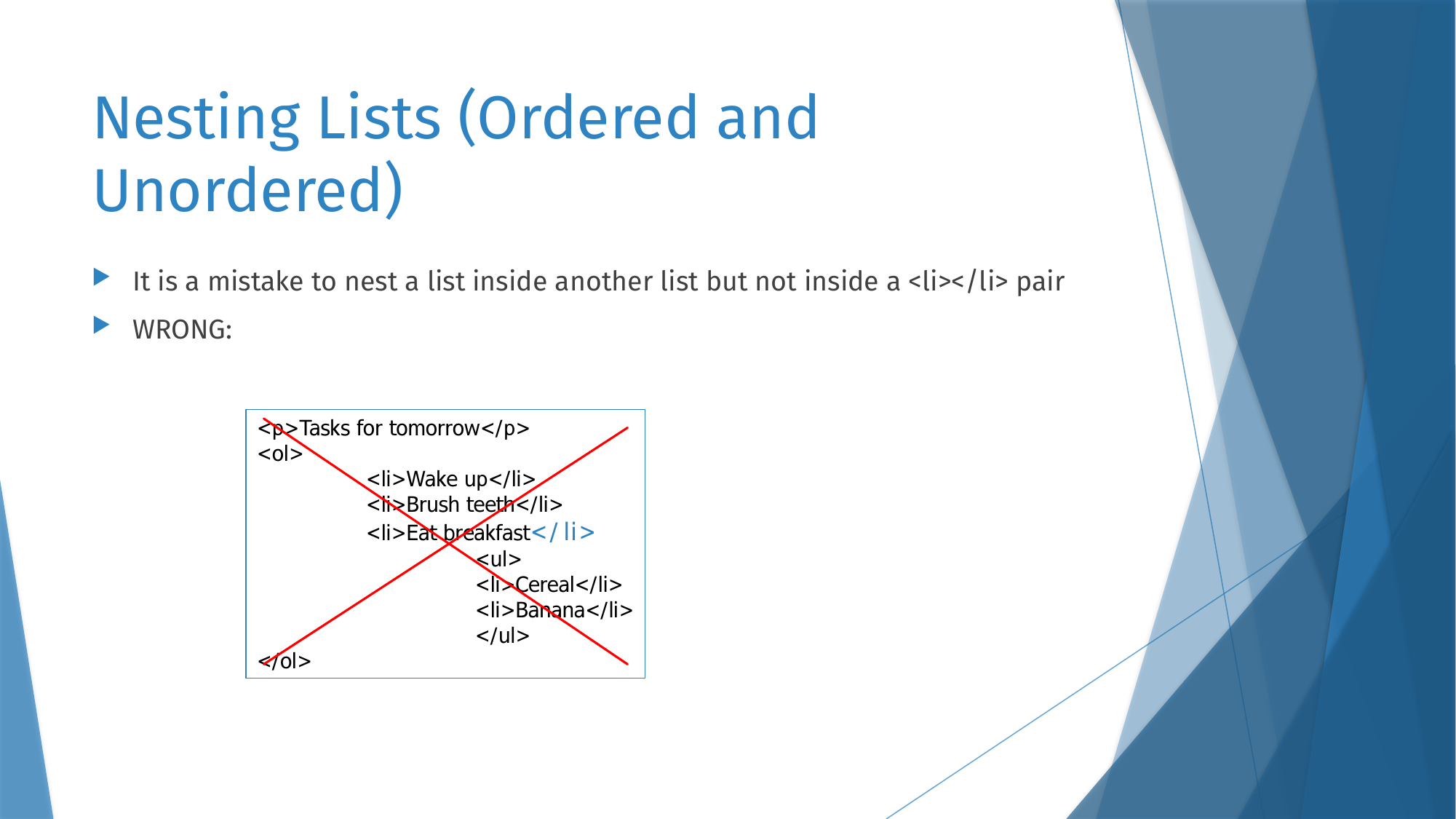

# Nesting Lists (Ordered and Unordered)
It is a mistake to nest a list inside another list but not inside a <li></li> pair
WRONG:
<p>Tasks for tomorrow</p>
<ol>
	<li>Wake up</li>
	<li>Brush teeth</li>
	<li>Eat breakfast</li>
		<ul>
		<li>Cereal</li>
		<li>Banana</li>
		</ul>
</ol>